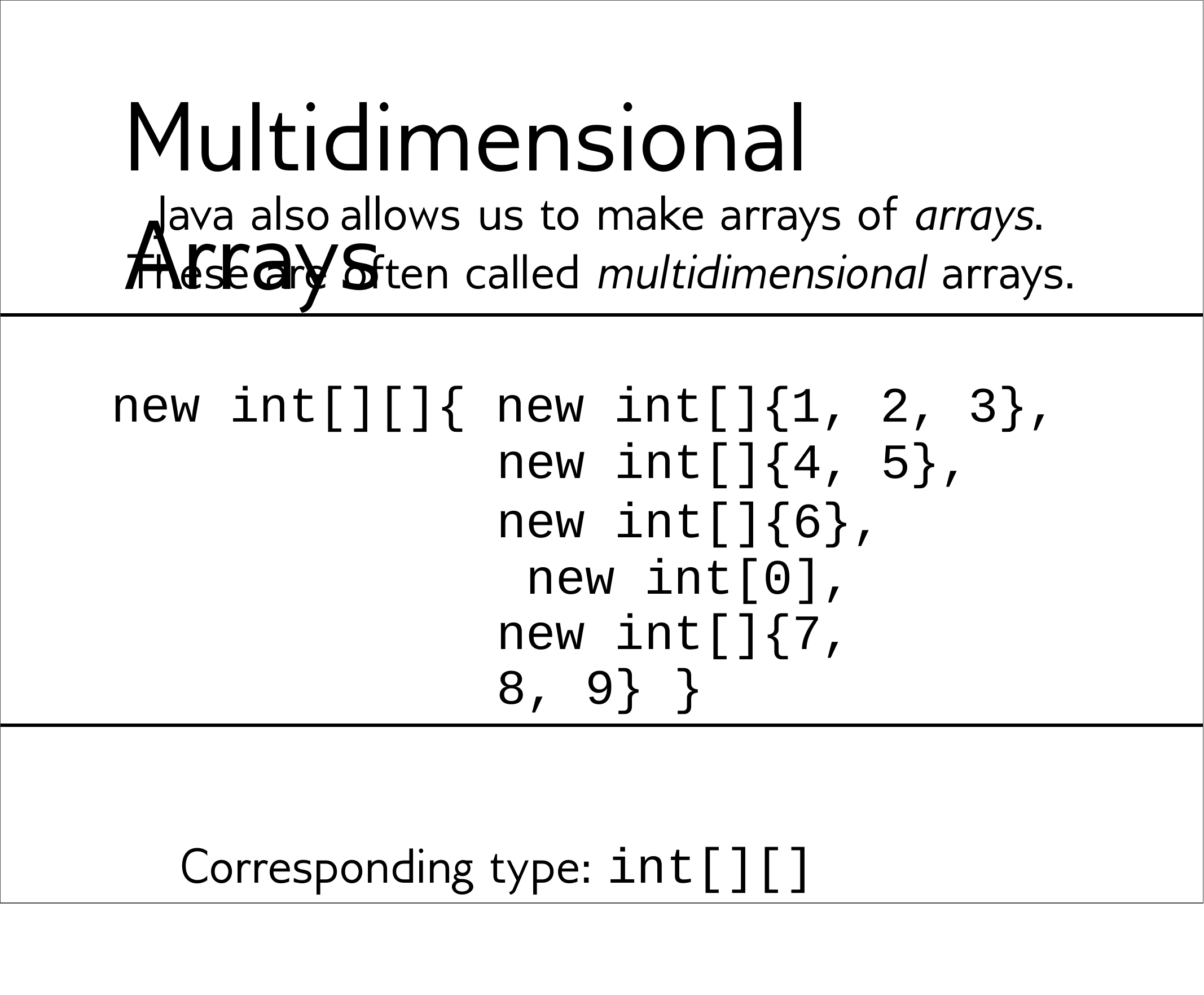

# Multidimensional Arrays
Java also	allows	us to make arrays of arrays.
These are often called multidimensional arrays.

new int[][]{ new int[]{1, 2, 3},
new int[]{4, 5},
new int[]{6},  new int[0],
new int[]{7, 8, 9} }

Corresponding type: int[][]